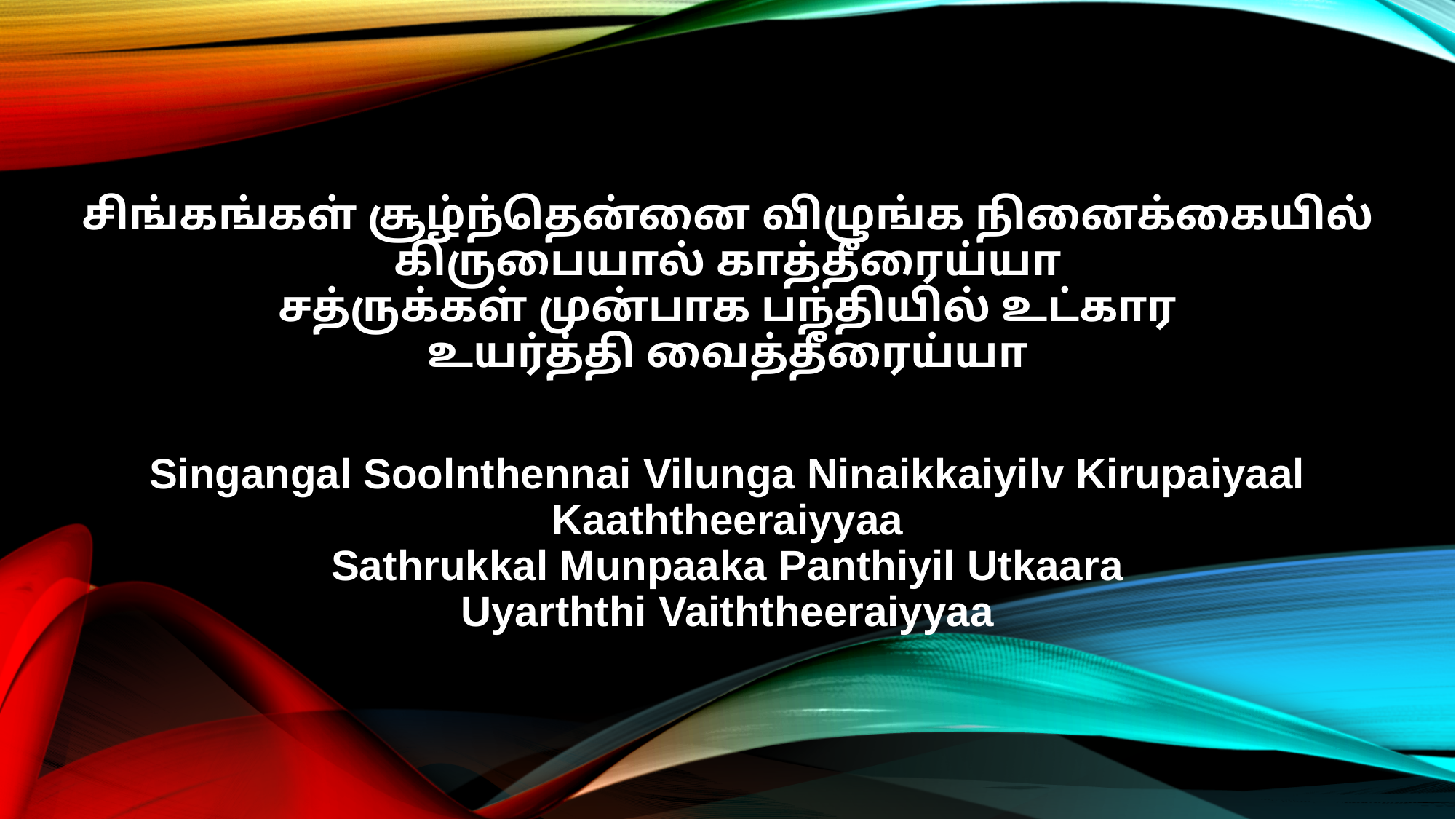

சிங்கங்கள் சூழ்ந்தென்னை விழுங்க நினைக்கையில்
கிருபையால் காத்தீரைய்யா
சத்ருக்கள் முன்பாக பந்தியில் உட்கார
உயர்த்தி வைத்தீரைய்யா

Singangal Soolnthennai Vilunga Ninaikkaiyilv Kirupaiyaal Kaaththeeraiyyaa
Sathrukkal Munpaaka Panthiyil Utkaara
Uyarththi Vaiththeeraiyyaa